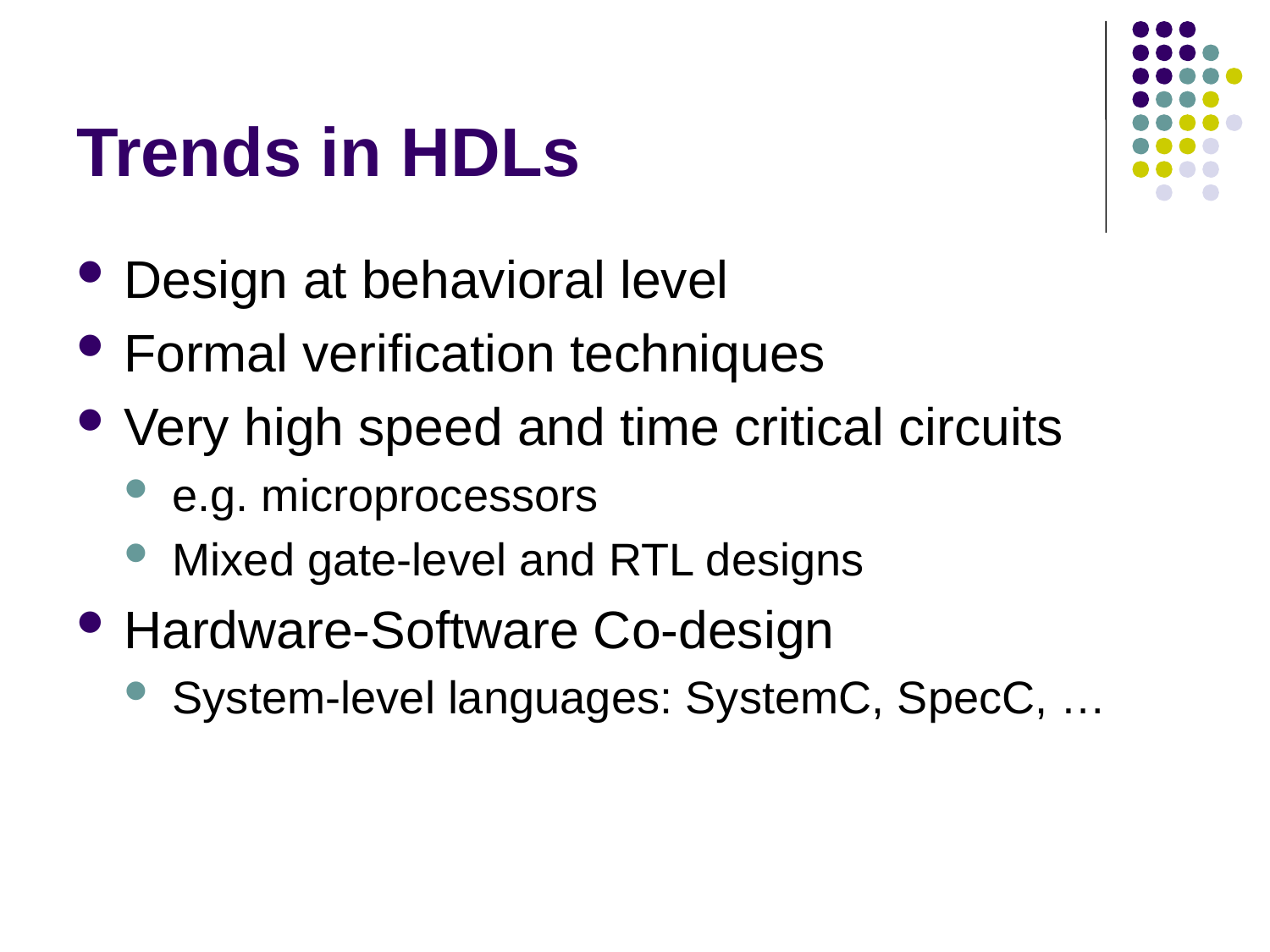

# Trends in HDLs
Design at behavioral level
Formal verification techniques
Very high speed and time critical circuits
e.g. microprocessors
Mixed gate-level and RTL designs
Hardware-Software Co-design
System-level languages: SystemC, SpecC, …